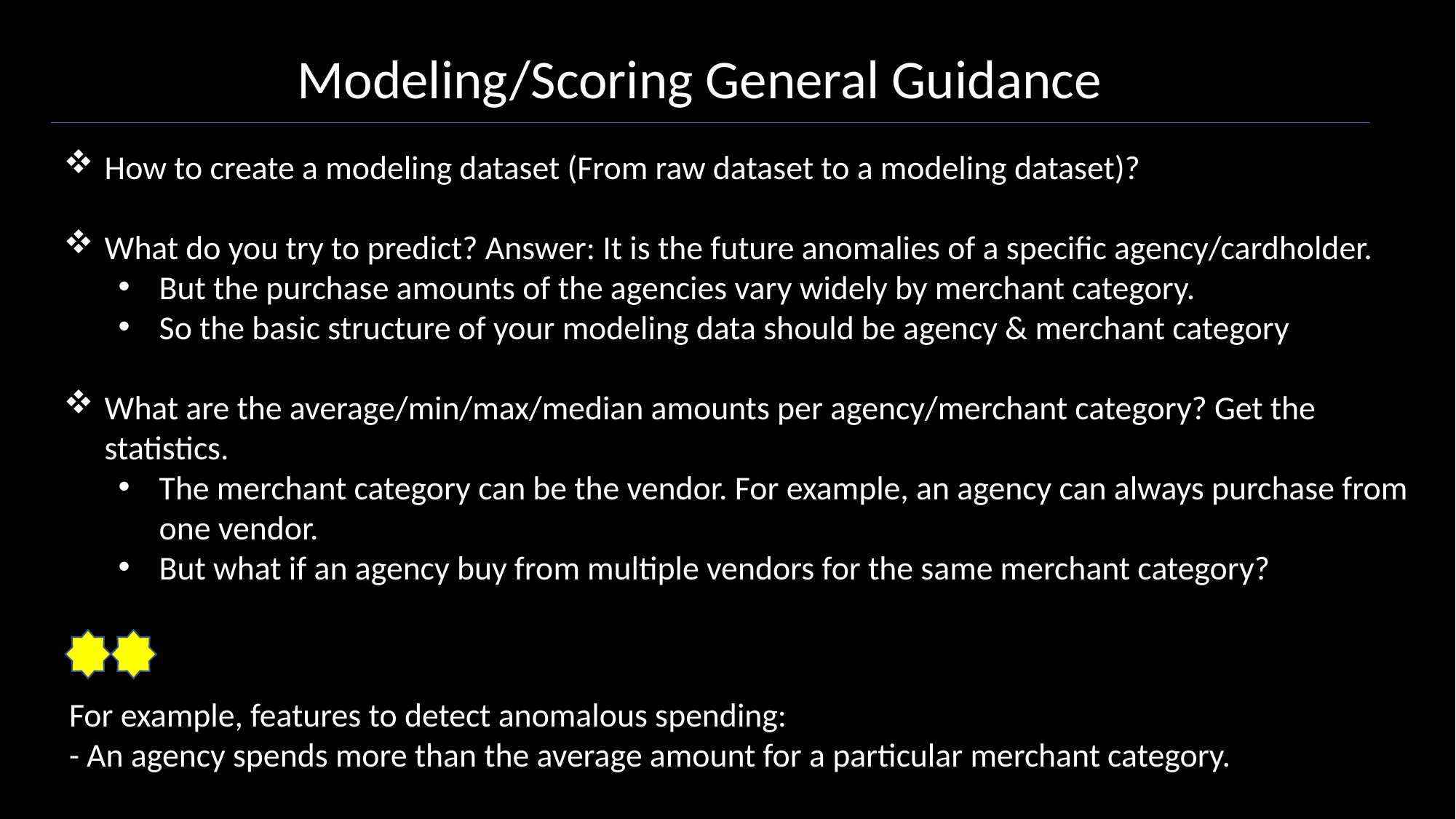

Modeling/Scoring General Guidance
How to create a modeling dataset (From raw dataset to a modeling dataset)?

What do you try to predict? Answer: It is the future anomalies of a specific agency/cardholder.
But the purchase amounts of the agencies vary widely by merchant category.
So the basic structure of your modeling data should be agency & merchant category

What are the average/min/max/median amounts per agency/merchant category? Get the statistics.
The merchant category can be the vendor. For example, an agency can always purchase from one vendor.
But what if an agency buy from multiple vendors for the same merchant category?

For example, features to detect anomalous spending:
- An agency spends more than the average amount for a particular merchant category.